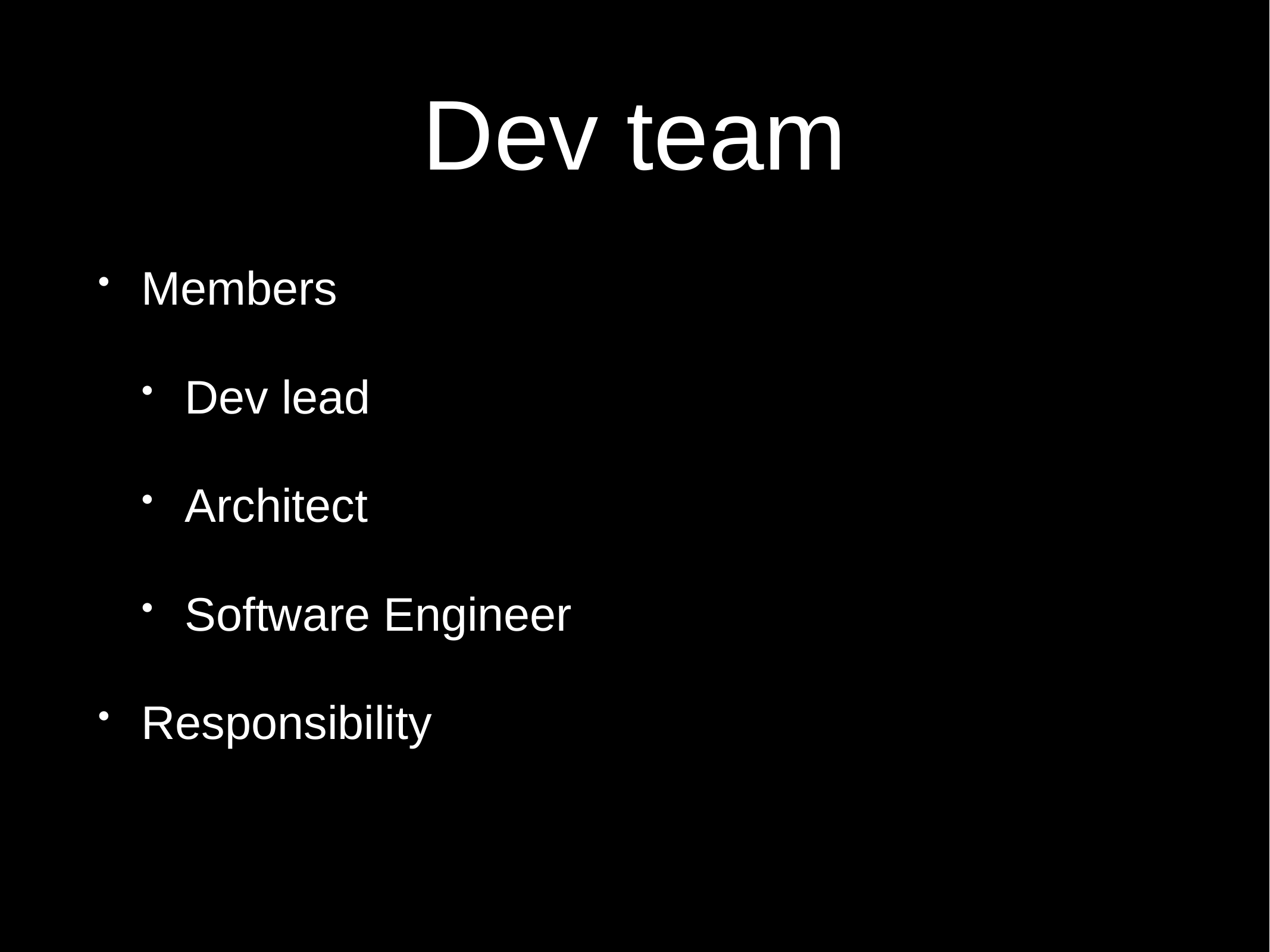

# Dev team
Members
Dev lead
Architect
Software Engineer
Responsibility